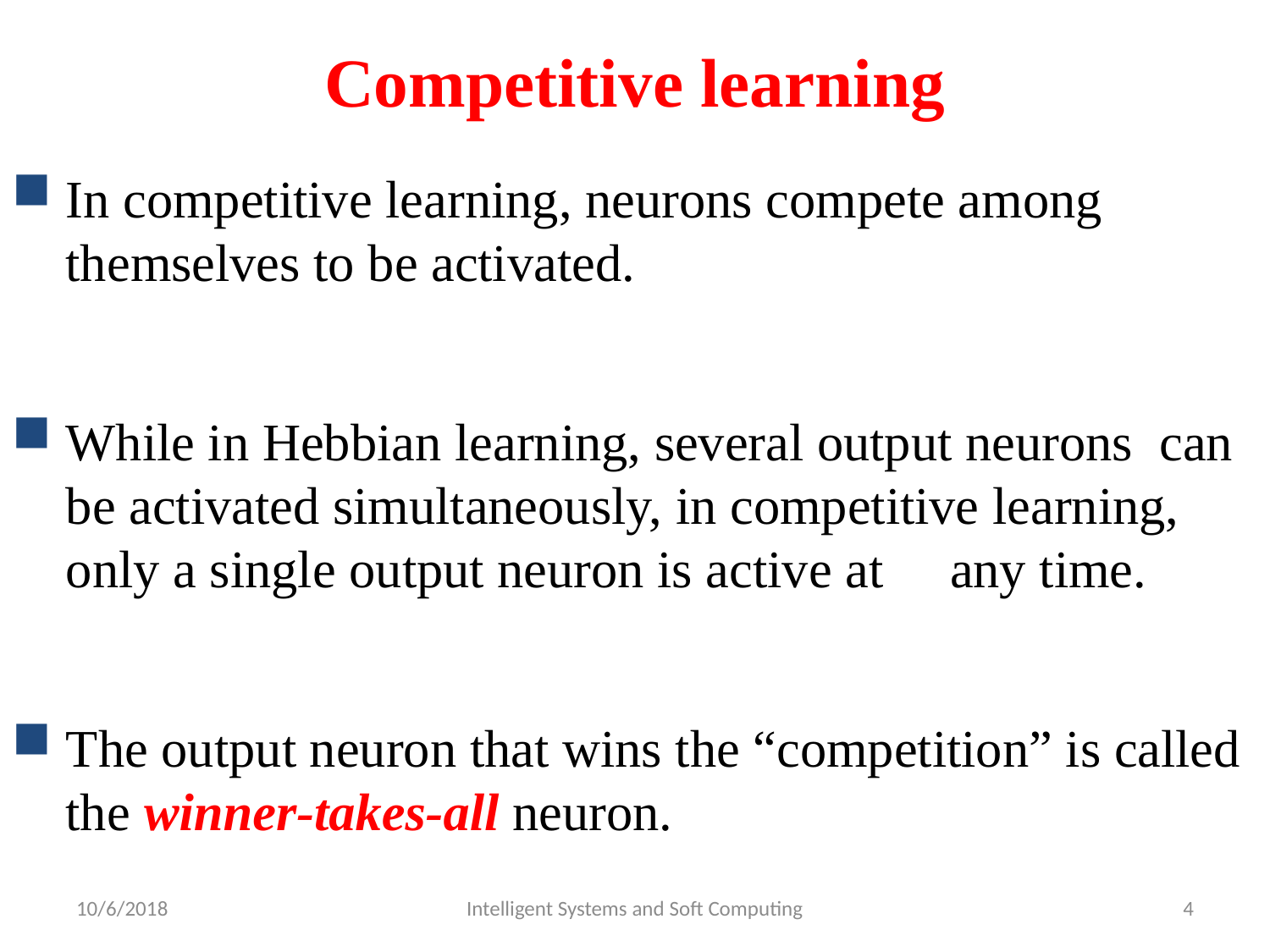

Competitive learning
In competitive learning, neurons compete among themselves to be activated.

While in Hebbian learning, several output neurons  can be activated simultaneously, in competitive learning, only a single output neuron is active at     any time.

The output neuron that wins the “competition” is called the winner-takes-all neuron.
10/6/2018
Intelligent Systems and Soft Computing
4